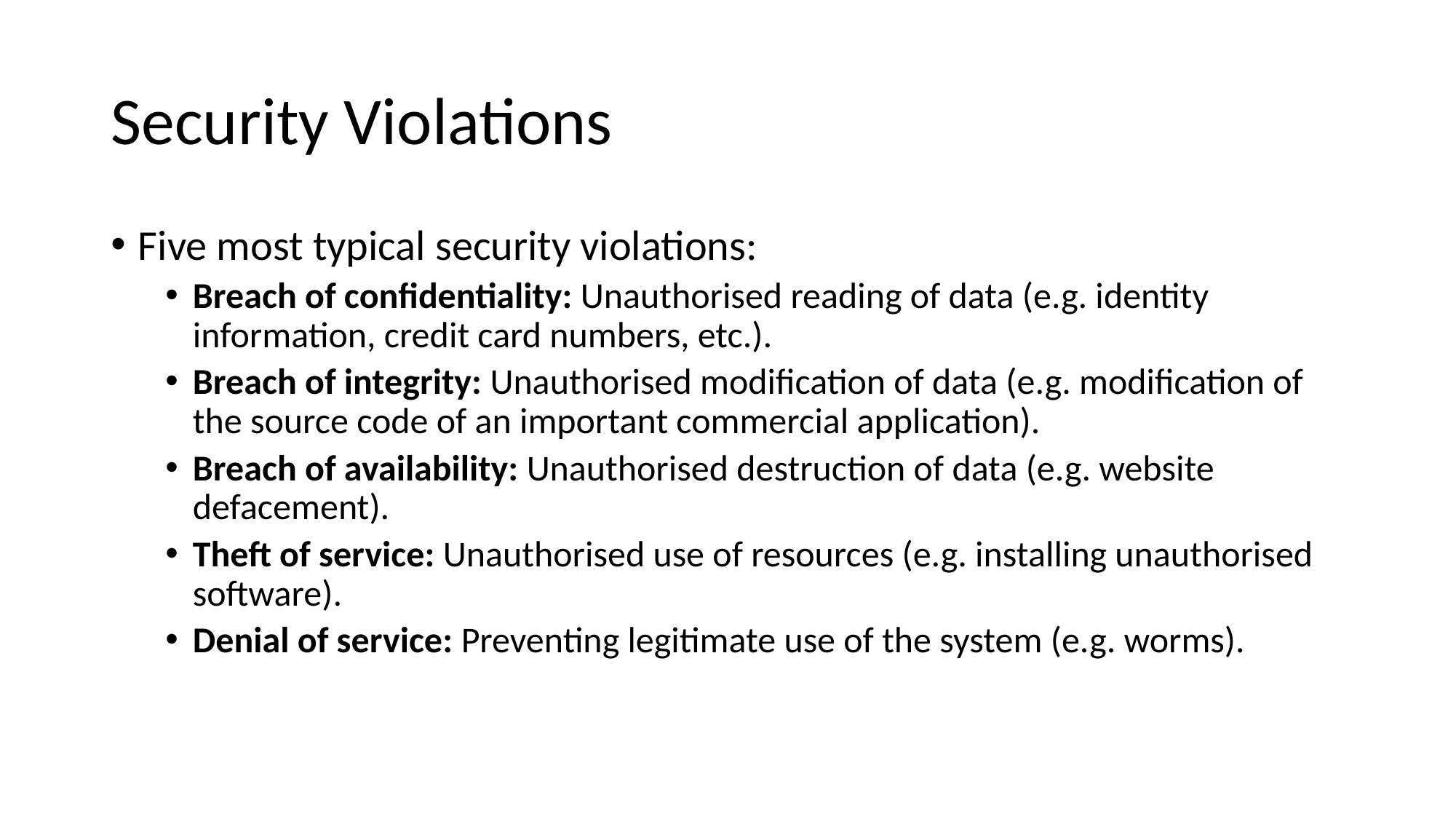

# Security Violations
Five most typical security violations:
Breach of confidentiality: Unauthorised reading of data (e.g. identity information, credit card numbers, etc.).
Breach of integrity: Unauthorised modification of data (e.g. modification of the source code of an important commercial application).
Breach of availability: Unauthorised destruction of data (e.g. website defacement).
Theft of service: Unauthorised use of resources (e.g. installing unauthorised software).
Denial of service: Preventing legitimate use of the system (e.g. worms).